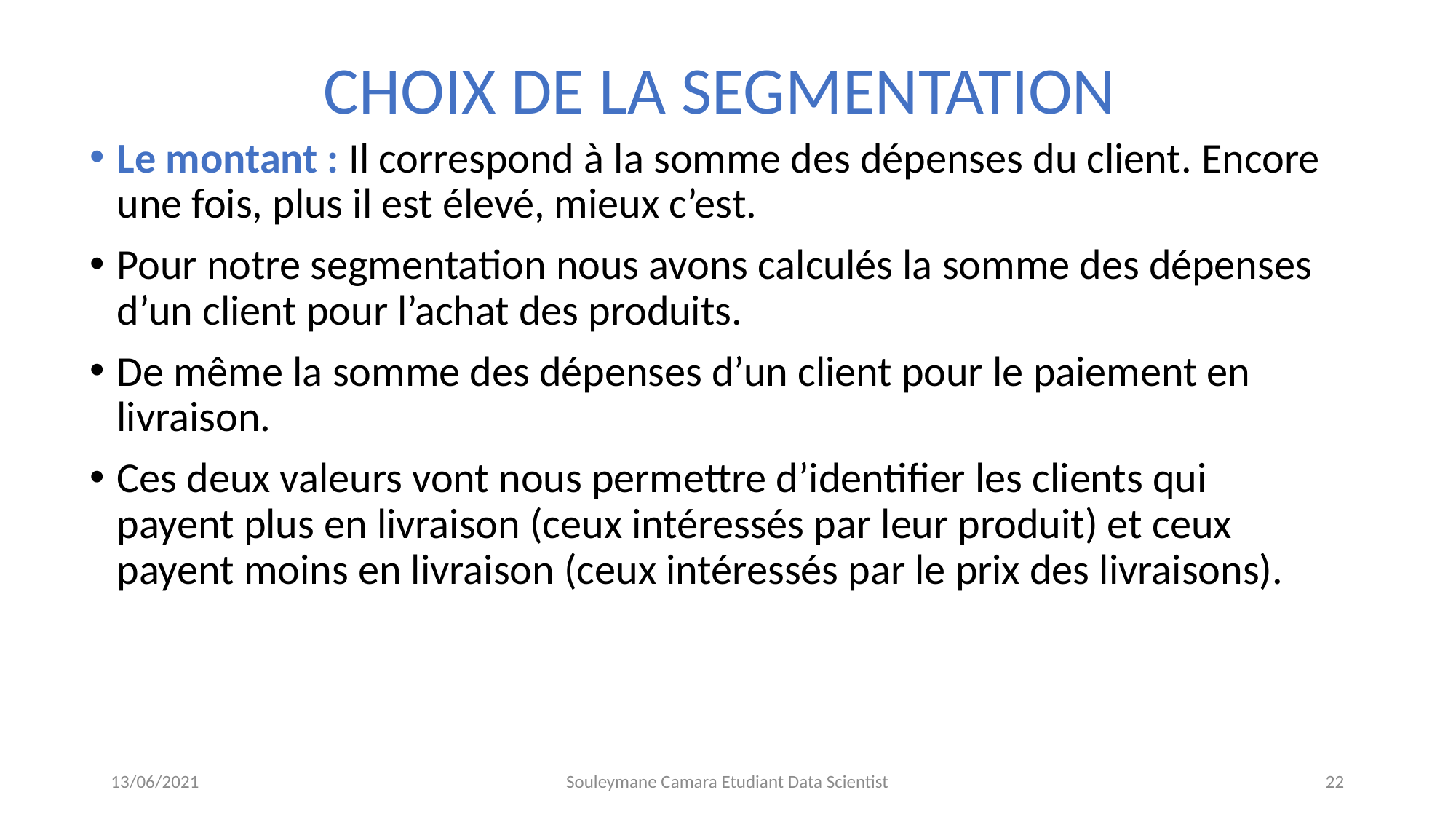

# CHOIX DE LA SEGMENTATION
Le montant : Il correspond à la somme des dépenses du client. Encore une fois, plus il est élevé, mieux c’est.
Pour notre segmentation nous avons calculés la somme des dépenses d’un client pour l’achat des produits.
De même la somme des dépenses d’un client pour le paiement en livraison.
Ces deux valeurs vont nous permettre d’identifier les clients qui payent plus en livraison (ceux intéressés par leur produit) et ceux payent moins en livraison (ceux intéressés par le prix des livraisons).

13/06/2021
Souleymane Camara Etudiant Data Scientist
22